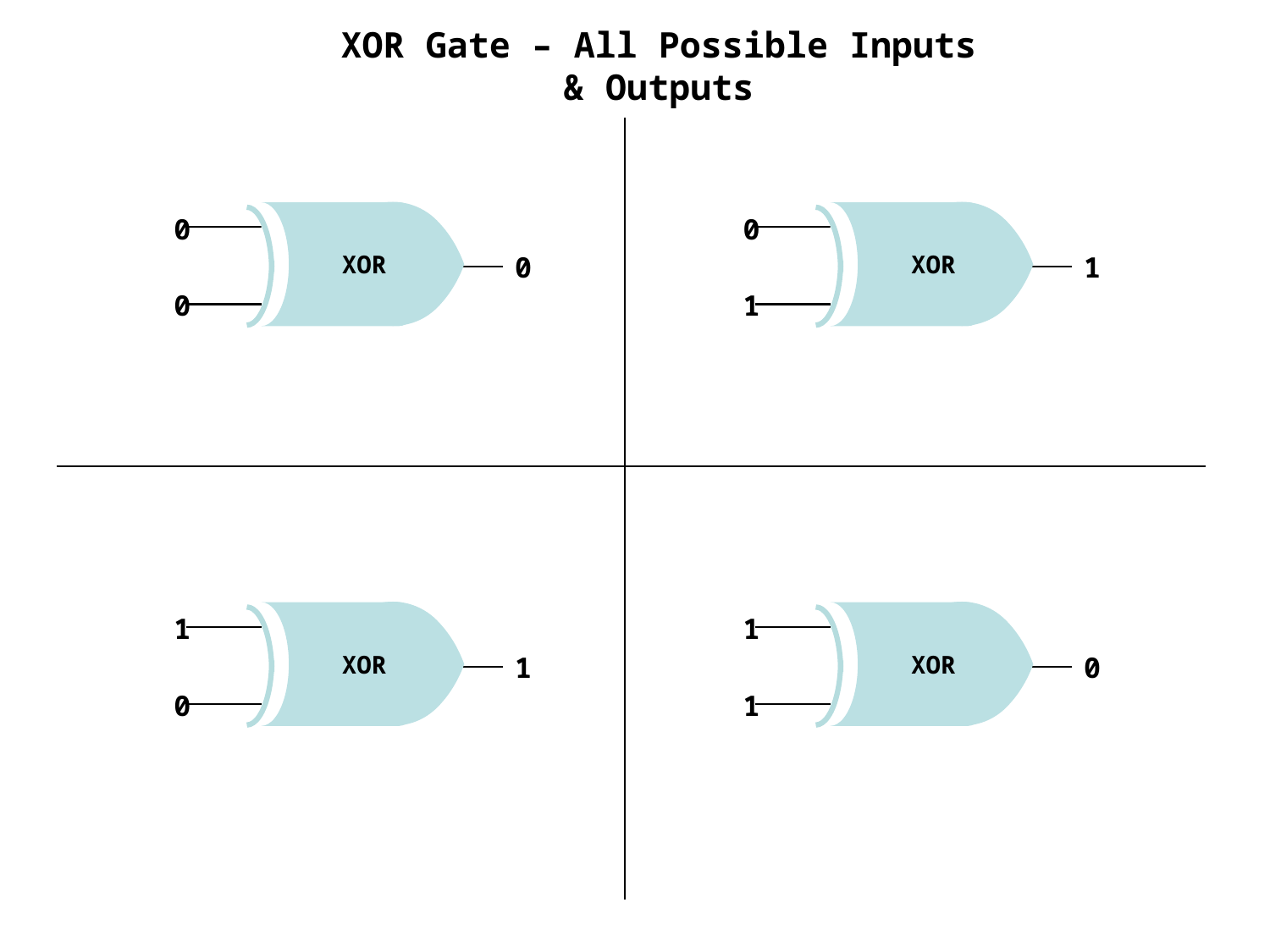

XOR Gate – All Possible Inputs & Outputs

0
XOR
0
0

0
XOR
1
1

1
XOR
1
0

1
XOR
0
1